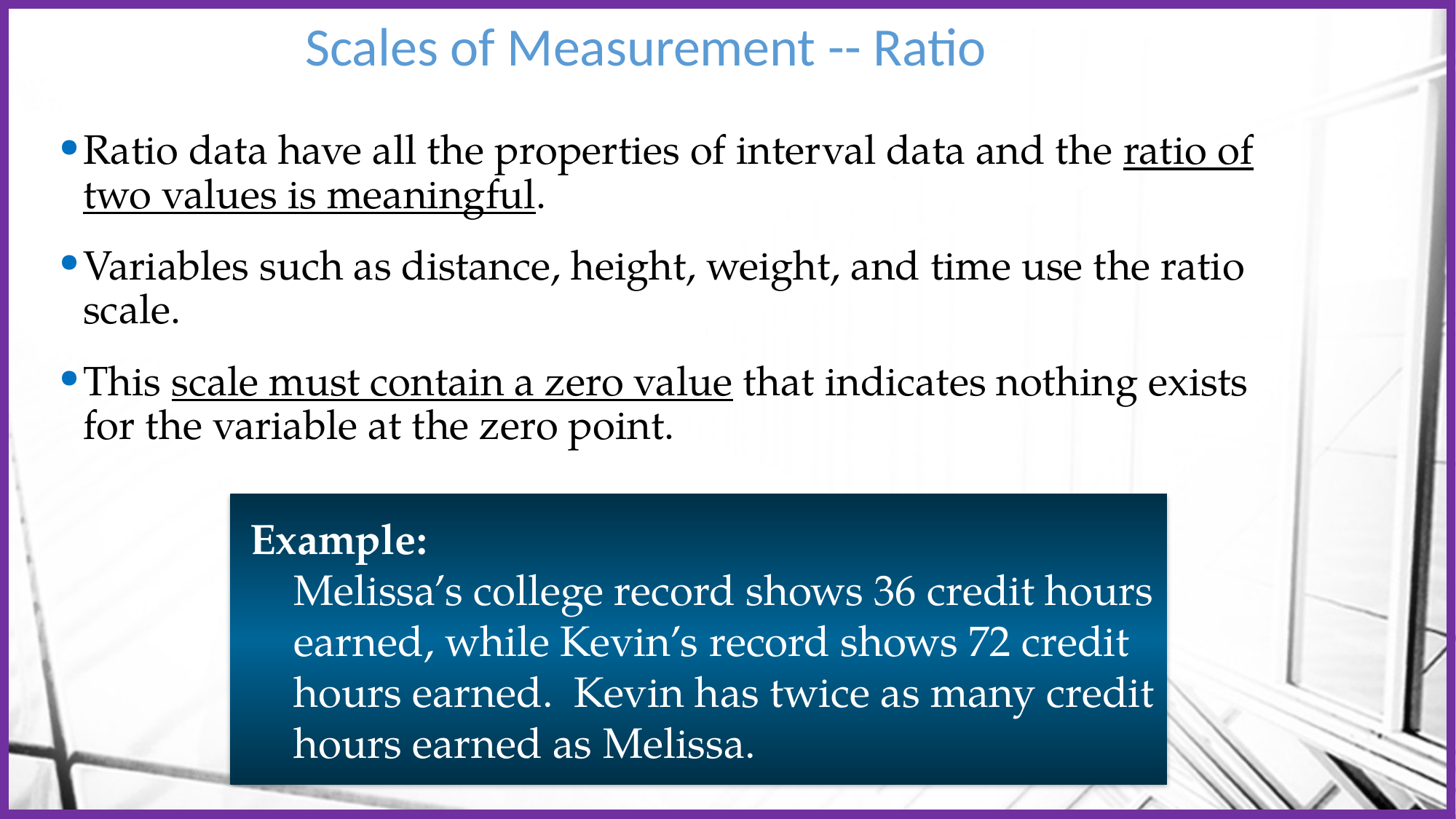

# Scales of Measurement -- Ratio
Ratio data have all the properties of interval data and the ratio of two values is meaningful.
Variables such as distance, height, weight, and time use the ratio scale.
This scale must contain a zero value that indicates nothing exists for the variable at the zero point.

 Example:
     Melissa’s college record shows 36 credit hours
     earned, while Kevin’s record shows 72 credit
     hours earned.  Kevin has twice as many credit
     hours earned as Melissa.